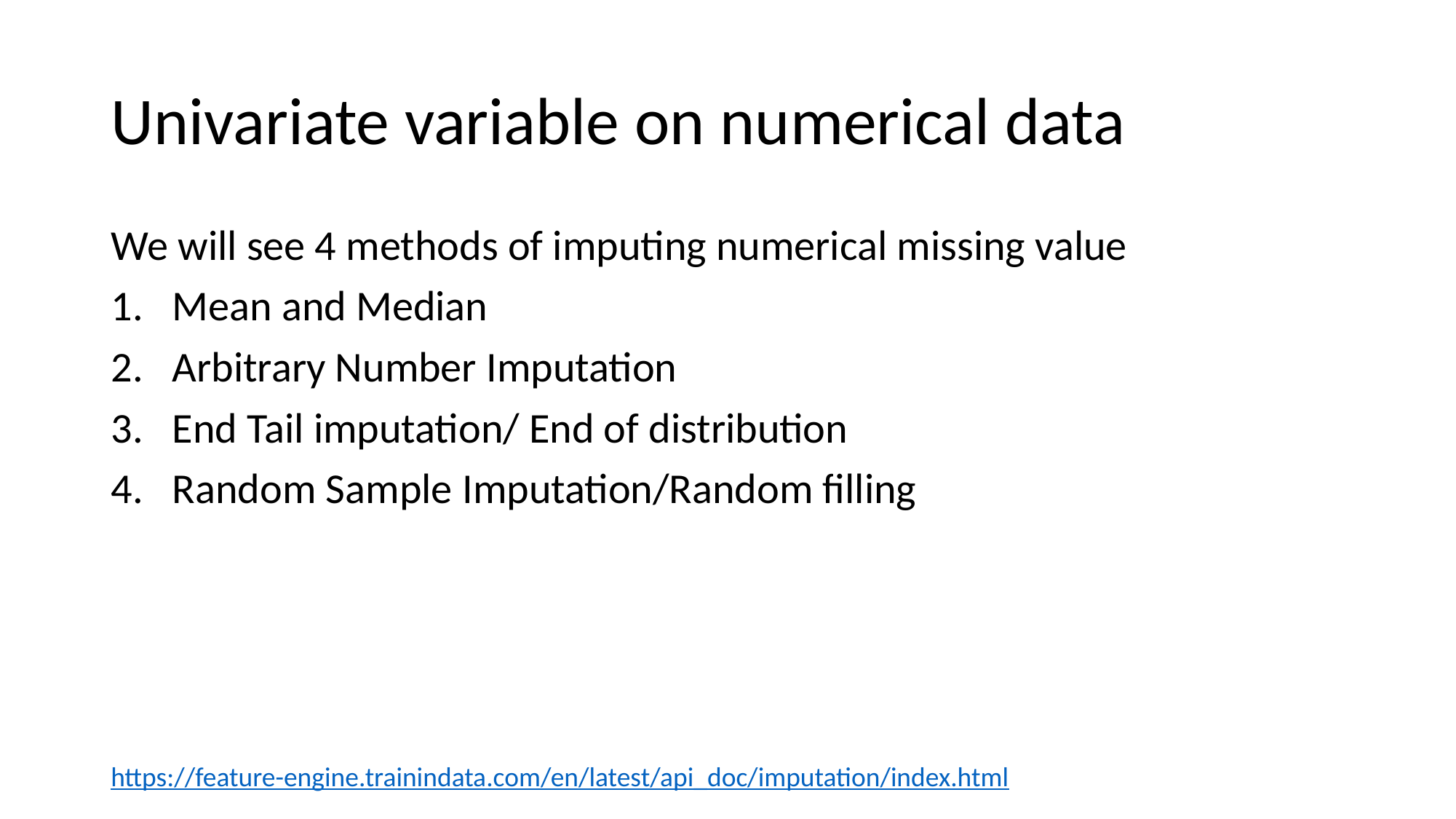

# Univariate variable on numerical data
We will see 4 methods of imputing numerical missing value
Mean and Median
Arbitrary Number Imputation
End Tail imputation/ End of distribution
Random Sample Imputation/Random filling

https://feature-engine.trainindata.com/en/latest/api_doc/imputation/index.html